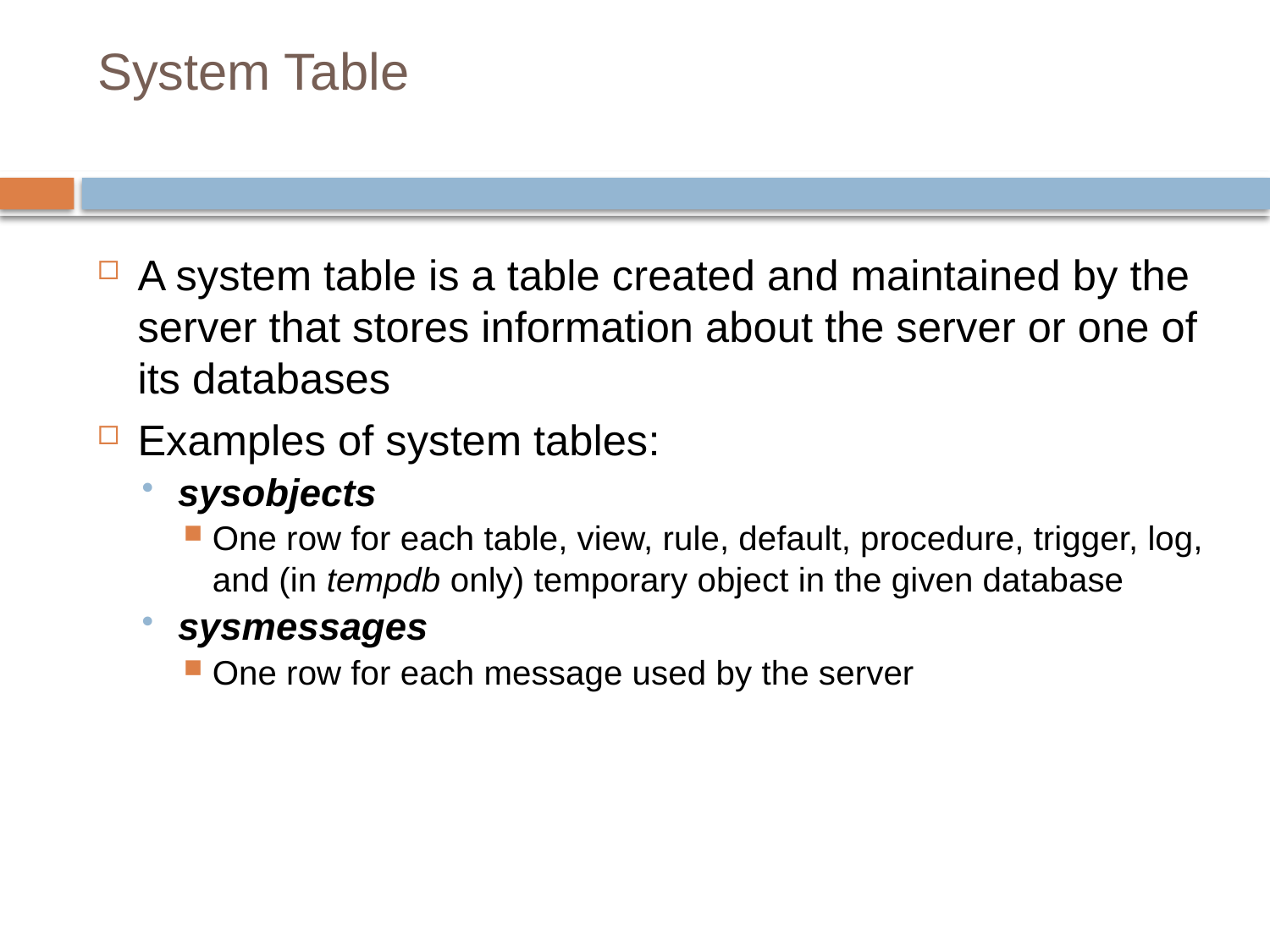

# System Table

A system table is a table created and maintained by the server that stores information about the server or one of its databases
Examples of system tables:
sysobjects
One row for each table, view, rule, default, procedure, trigger, log, and (in tempdb only) temporary object in the given database
sysmessages
One row for each message used by the server